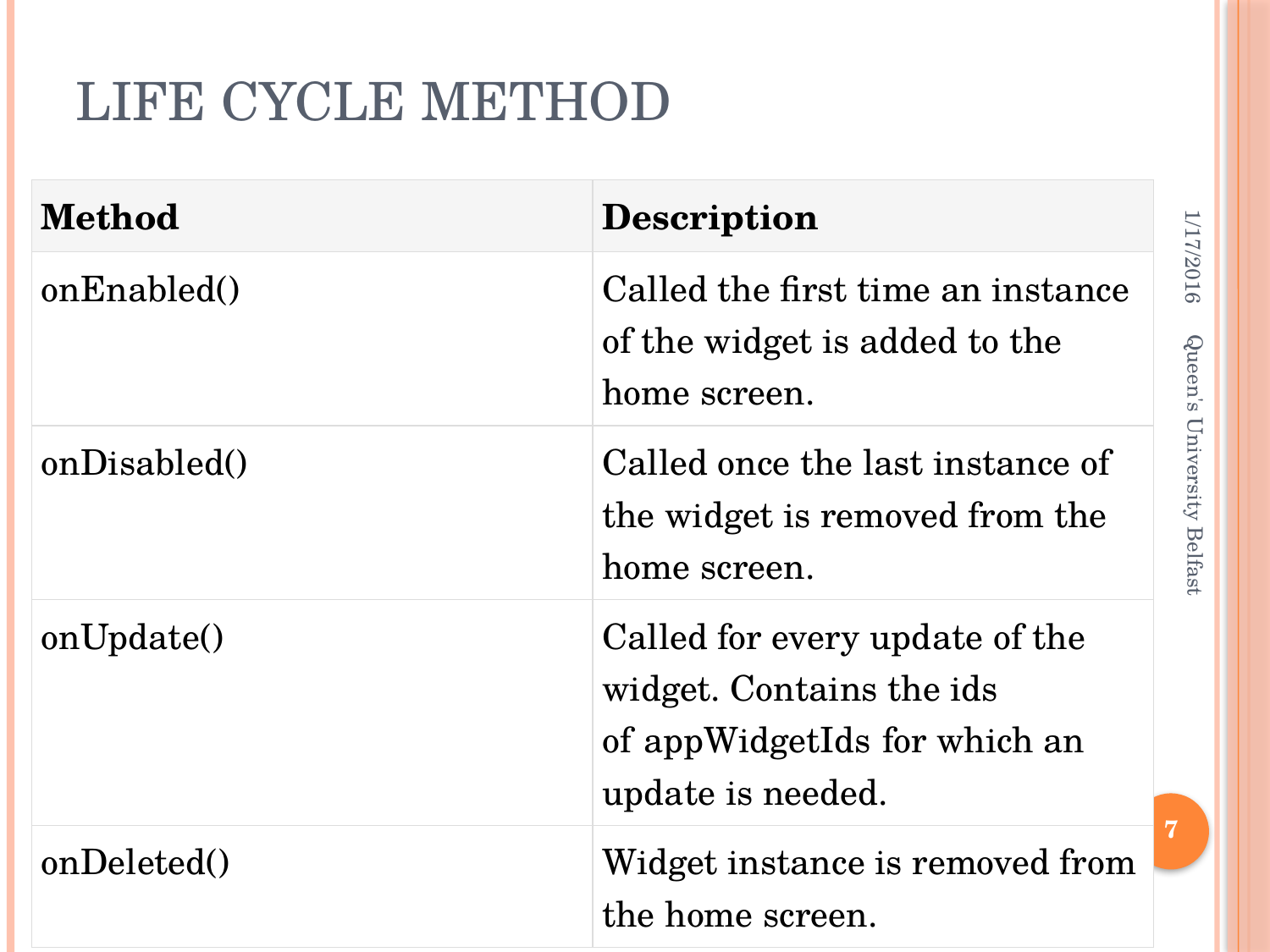

# Life cycle method
1/17/2016
| Method | Description |
| --- | --- |
| onEnabled() | Called the first time an instance of the widget is added to the home screen. |
| onDisabled() | Called once the last instance of the widget is removed from the home screen. |
| onUpdate() | Called for every update of the widget. Contains the ids of appWidgetIds for which an update is needed. |
| onDeleted() | Widget instance is removed from the home screen. |
Queen's University Belfast
7